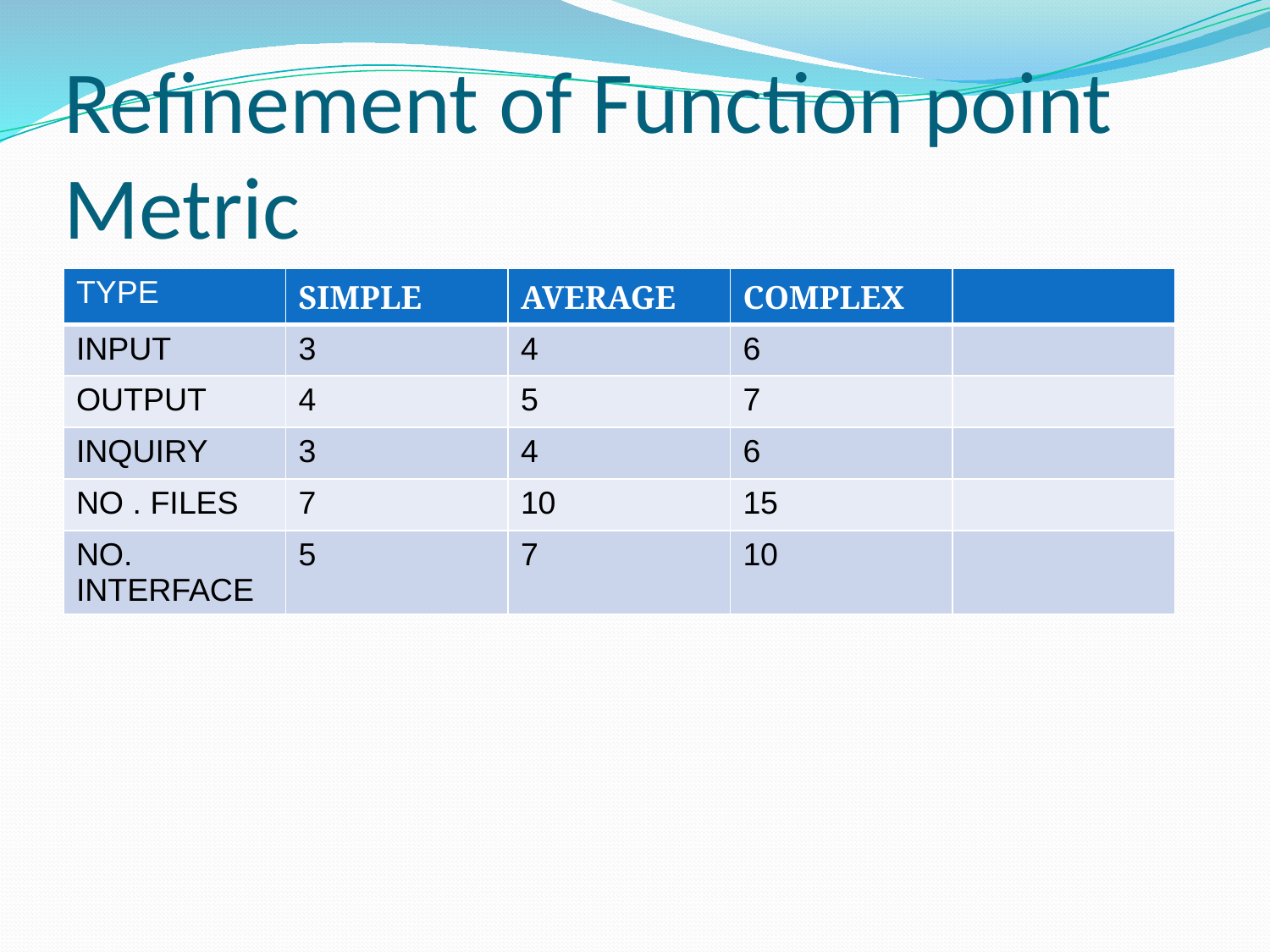

# Refinement of Function point Metric
| TYPE | SIMPLE | AVERAGE | COMPLEX |  |
| --- | --- | --- | --- | --- |
| INPUT | 3 | 4 | 6 |  |
| OUTPUT | 4 | 5 | 7 |  |
| INQUIRY | 3 | 4 | 6 |  |
| NO . FILES | 7 | 10 | 15 |  |
| NO. INTERFACE | 5 | 7 | 10 |  |